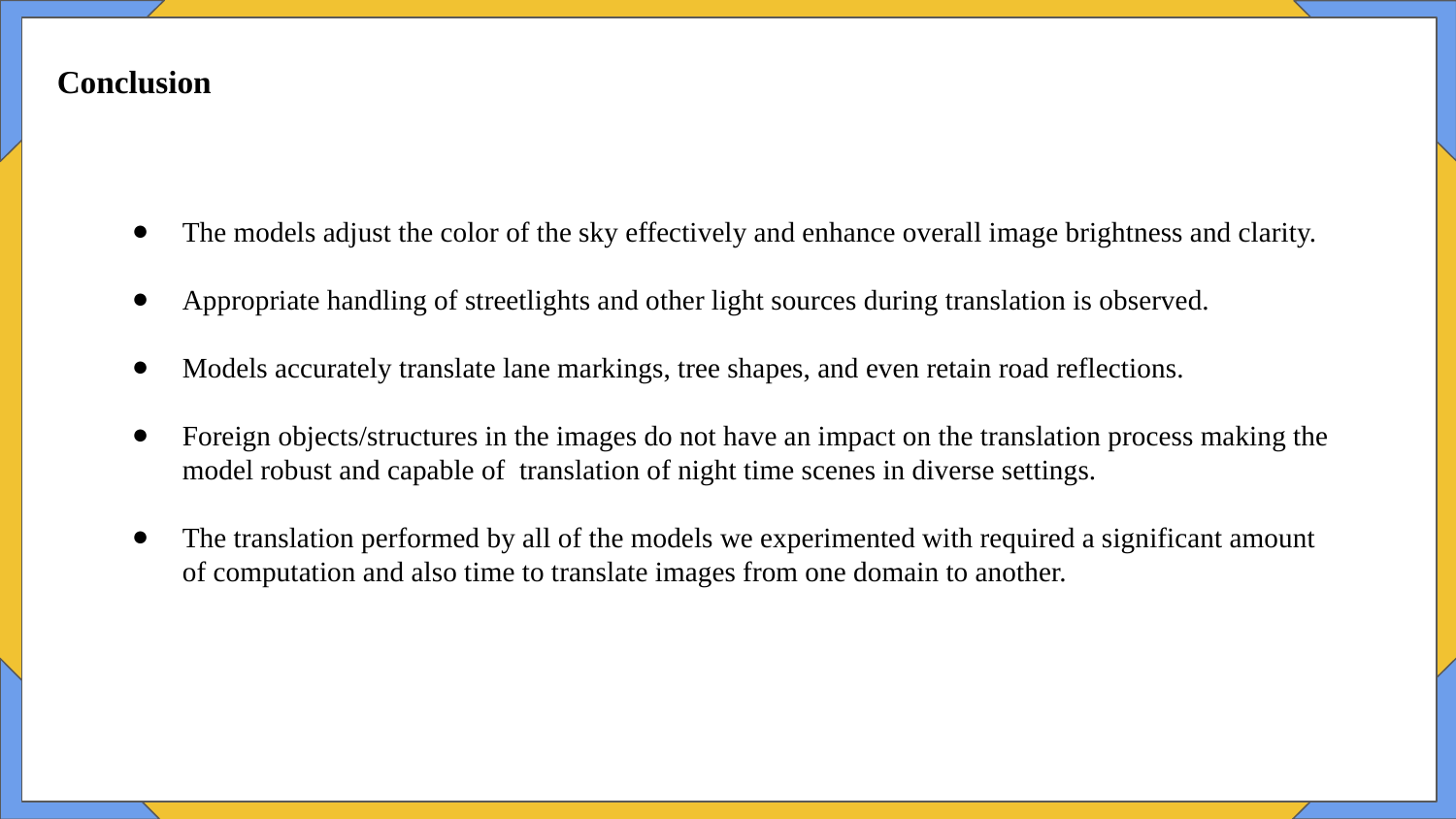

Conclusion
The models adjust the color of the sky effectively and enhance overall image brightness and clarity.

Appropriate handling of streetlights and other light sources during translation is observed.

Models accurately translate lane markings, tree shapes, and even retain road reflections.

Foreign objects/structures in the images do not have an impact on the translation process making the model robust and capable of  translation of night time scenes in diverse settings.

The translation performed by all of the models we experimented with required a significant amount of computation and also time to translate images from one domain to another.